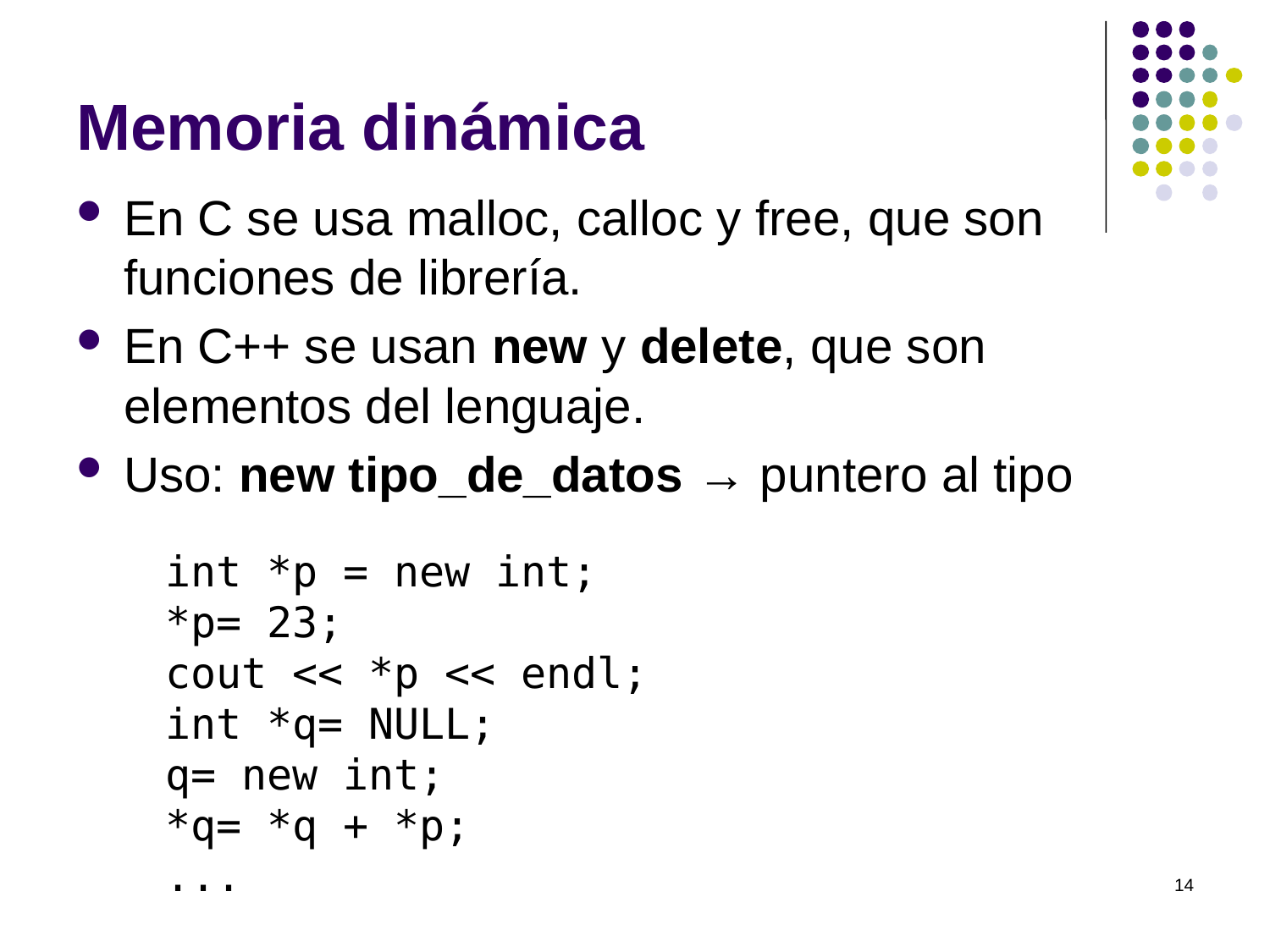

# Memoria dinámica
En C se usa malloc, calloc y free, que son funciones de librería.
En C++ se usan new y delete, que son elementos del lenguaje.
Uso: new tipo_de_datos → puntero al tipo

int *p = new int;
*p= 23;
cout << *p << endl;
int *q= NULL;
q= new int;
*q= *q + *p;
...

14